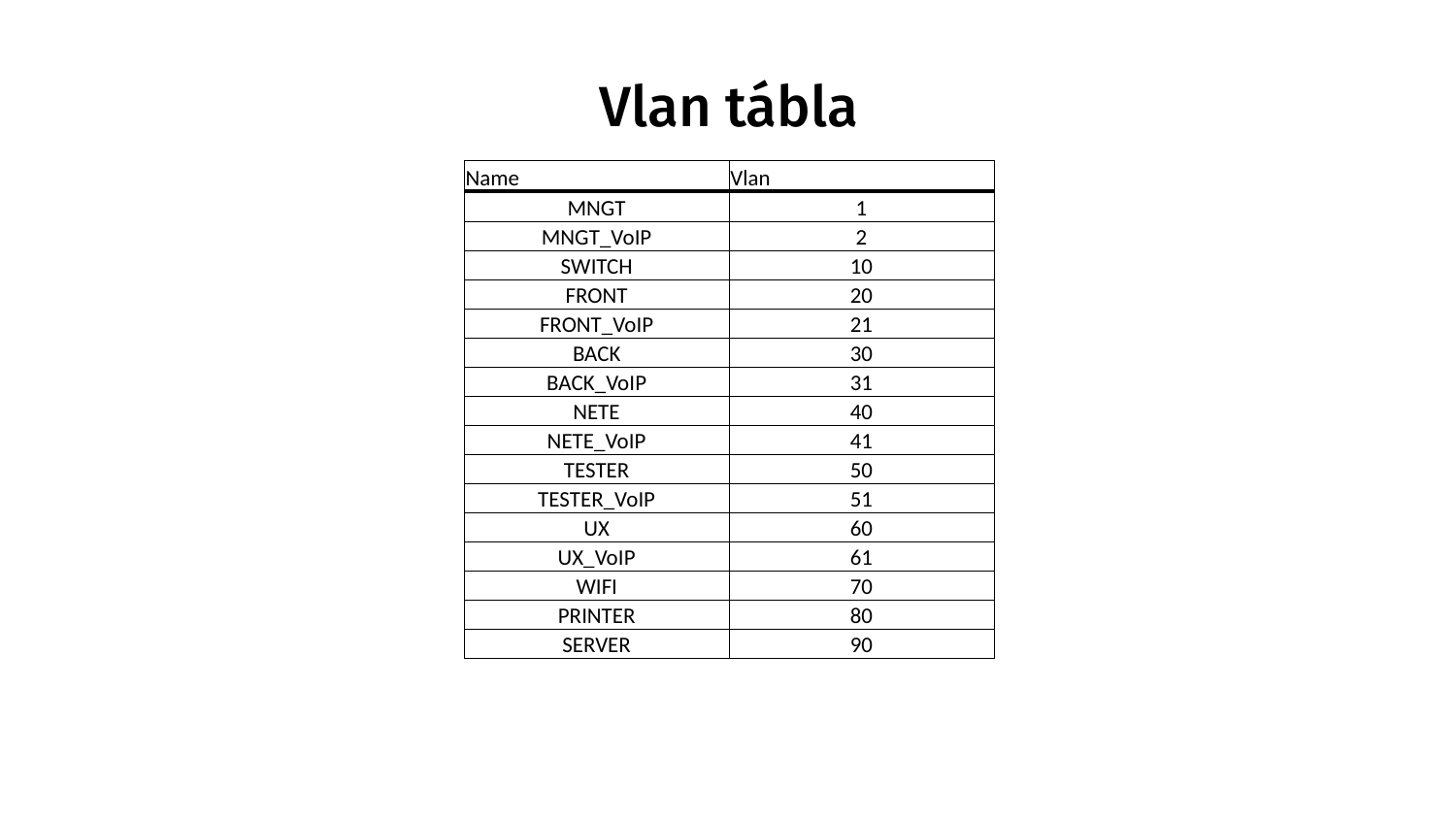

Vlan tábla
| Name | Vlan |
| --- | --- |
| MNGT | 1 |
| MNGT\_VoIP | 2 |
| SWITCH | 10 |
| FRONT | 20 |
| FRONT\_VoIP | 21 |
| BACK | 30 |
| BACK\_VoIP | 31 |
| NETE | 40 |
| NETE\_VoIP | 41 |
| TESTER | 50 |
| TESTER\_VoIP | 51 |
| UX | 60 |
| UX\_VoIP | 61 |
| WIFI | 70 |
| PRINTER | 80 |
| SERVER | 90 |